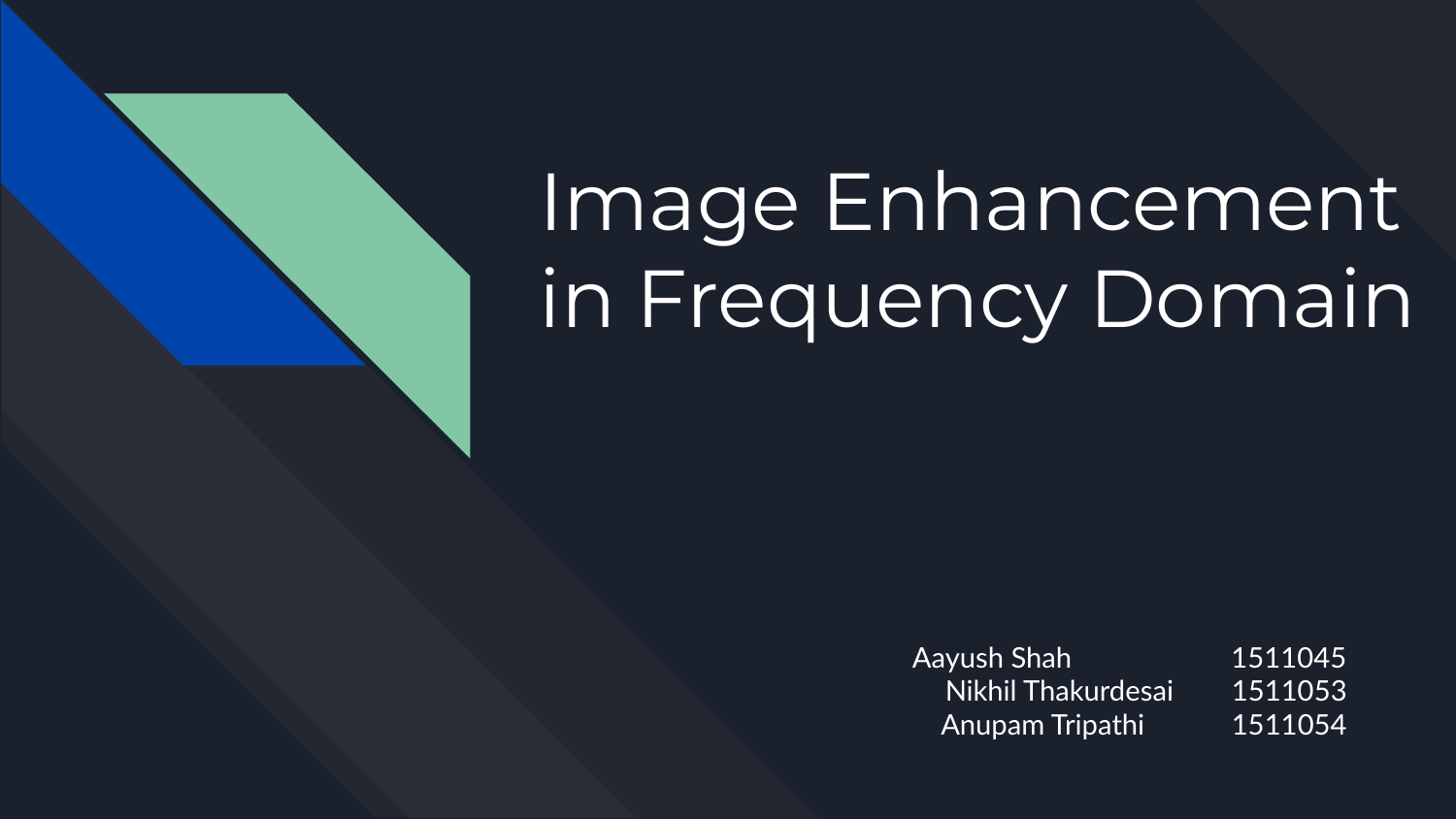

# Image Enhancement in Frequency Domain
Aayush Shah                      1511045
Nikhil Thakurdesai        1511053
Anupam Tripathi            1511054